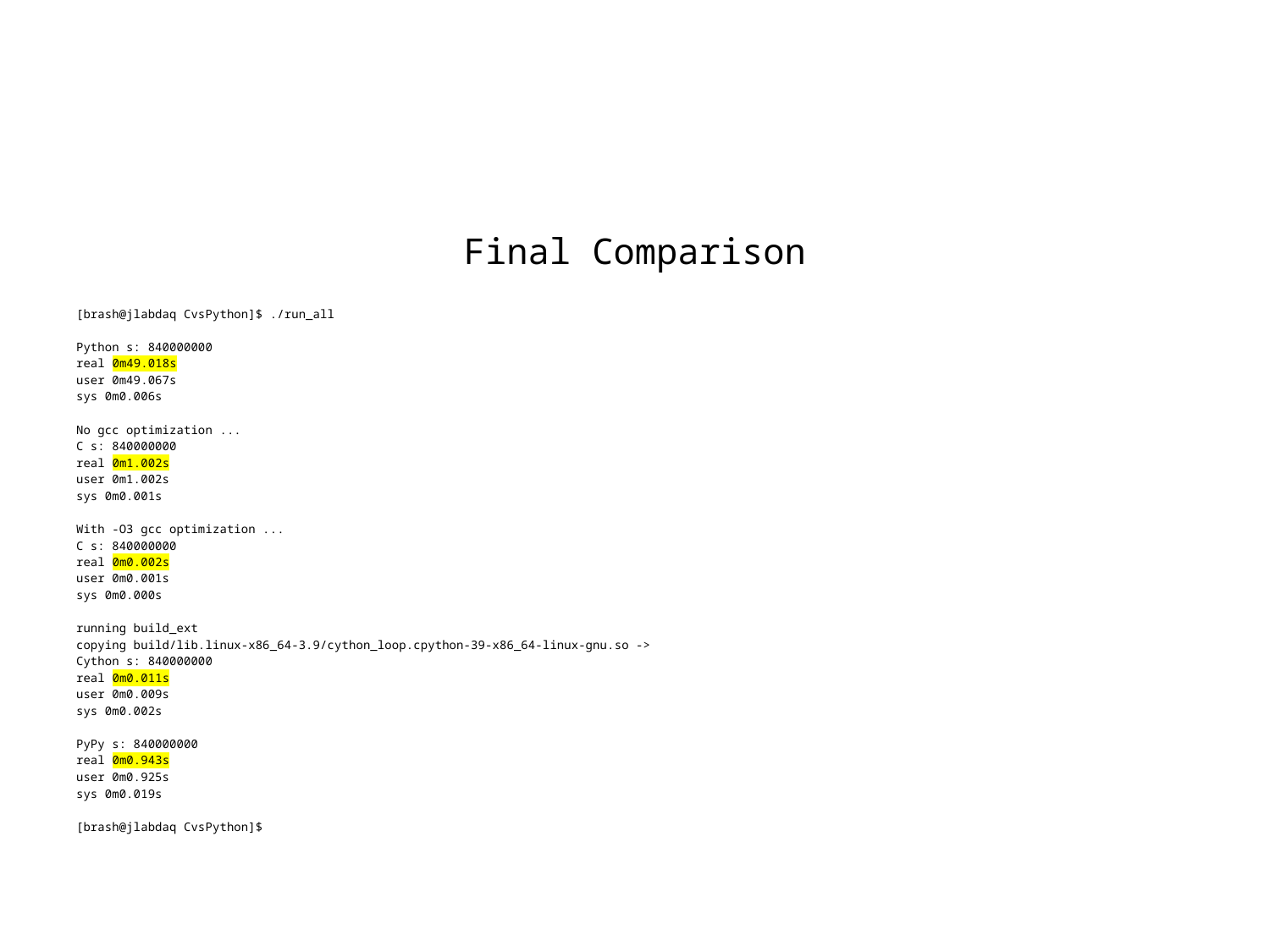

Final Comparison

[brash@jlabdaq CvsPython]$ ./run_all

Python s: 840000000
real 0m49.018s
user 0m49.067s
sys 0m0.006s

No gcc optimization ...
C s: 840000000
real 0m1.002s
user 0m1.002s
sys 0m0.001s

With -O3 gcc optimization ...
C s: 840000000
real 0m0.002s
user 0m0.001s
sys 0m0.000s

running build_ext
copying build/lib.linux-x86_64-3.9/cython_loop.cpython-39-x86_64-linux-gnu.so ->
Cython s: 840000000
real 0m0.011s
user 0m0.009s
sys 0m0.002s

PyPy s: 840000000
real 0m0.943s
user 0m0.925s
sys 0m0.019s

[brash@jlabdaq CvsPython]$